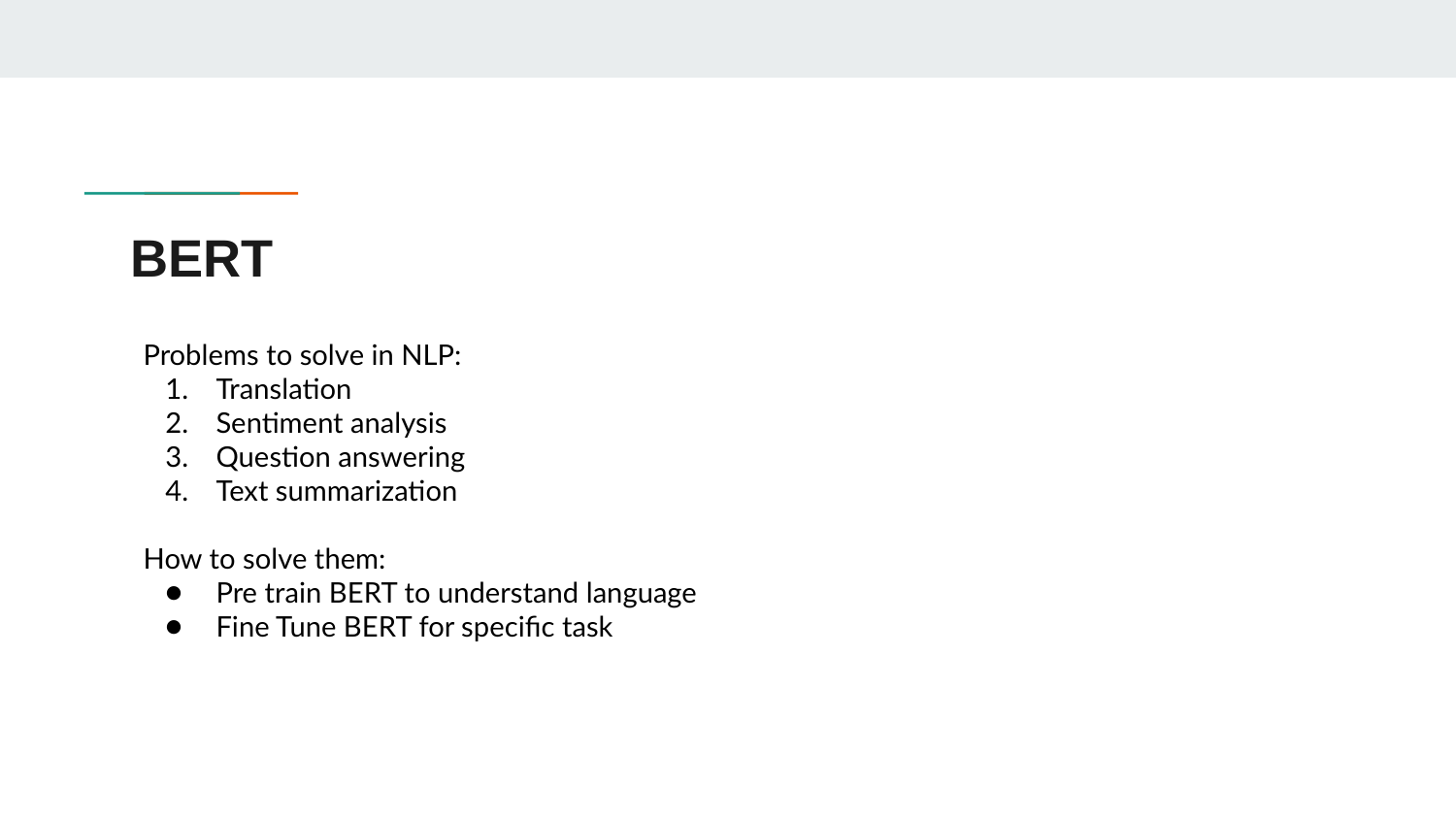

# BERT
Problems to solve in NLP:
Translation
Sentiment analysis
Question answering
Text summarization

How to solve them:
Pre train BERT to understand language
Fine Tune BERT for specific task